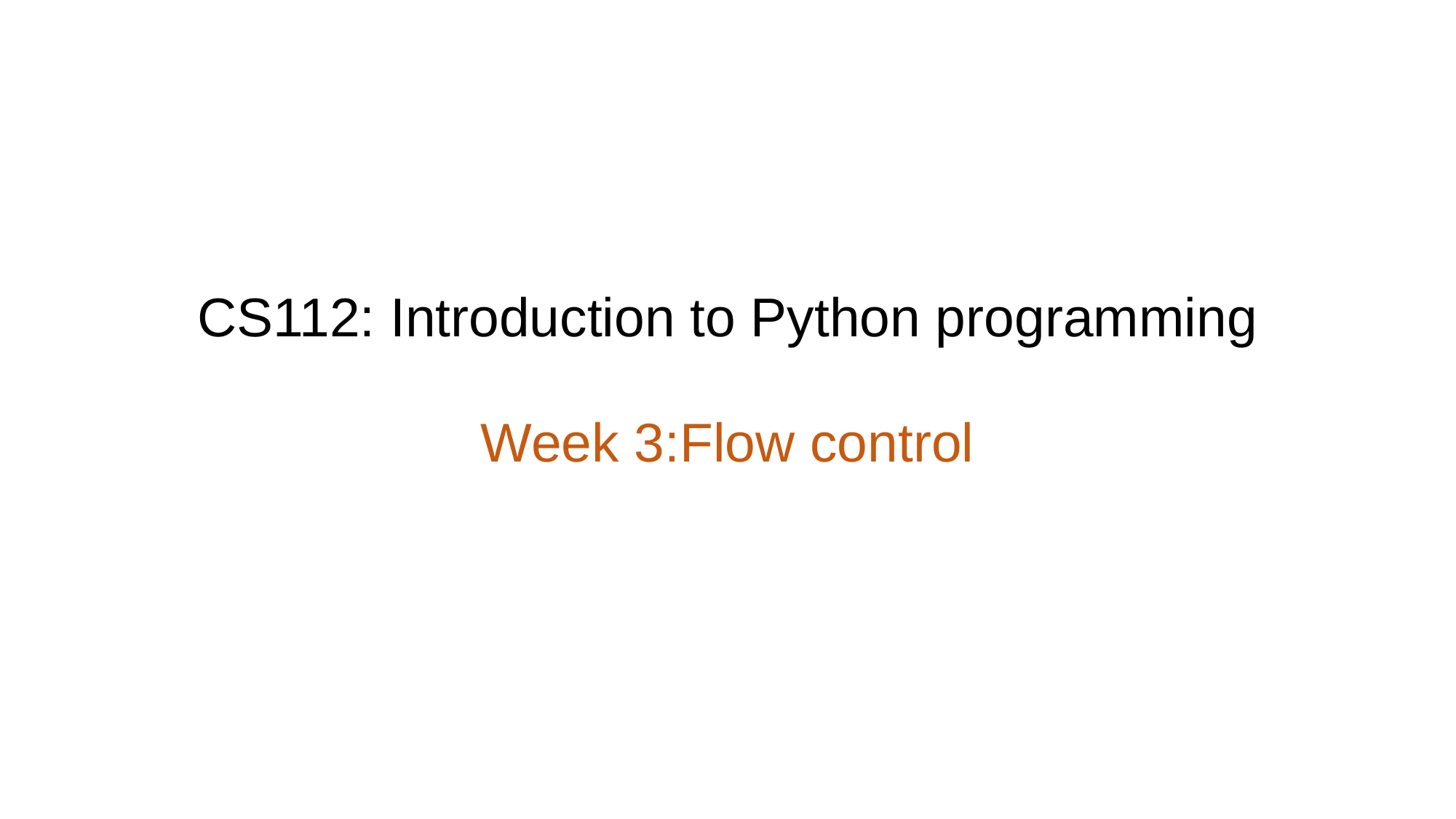

# CS112: Introduction to Python programming
Week 3:Flow control